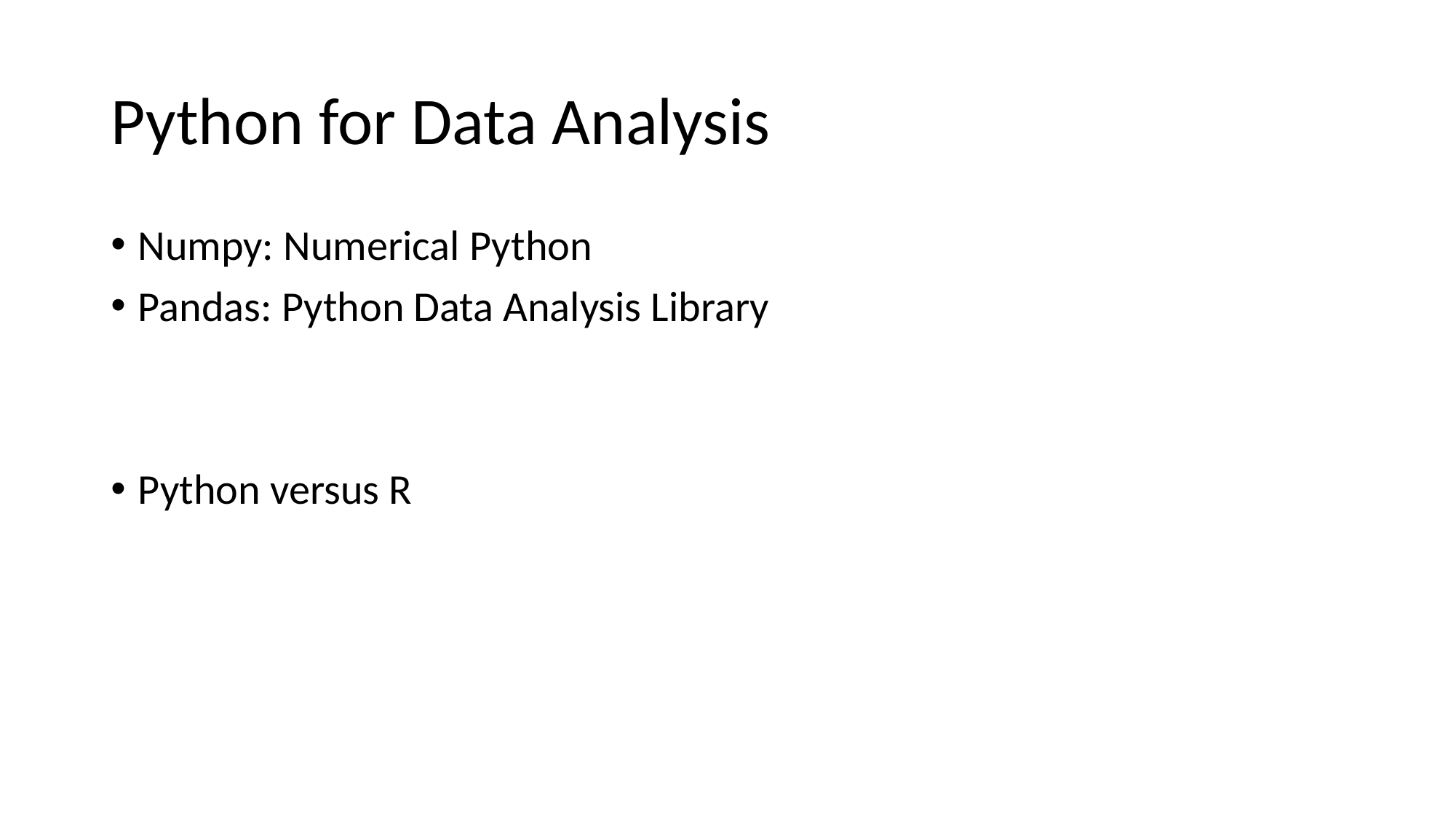

# Python for Data Analysis
Numpy: Numerical Python
Pandas: Python Data Analysis Library

Python versus R